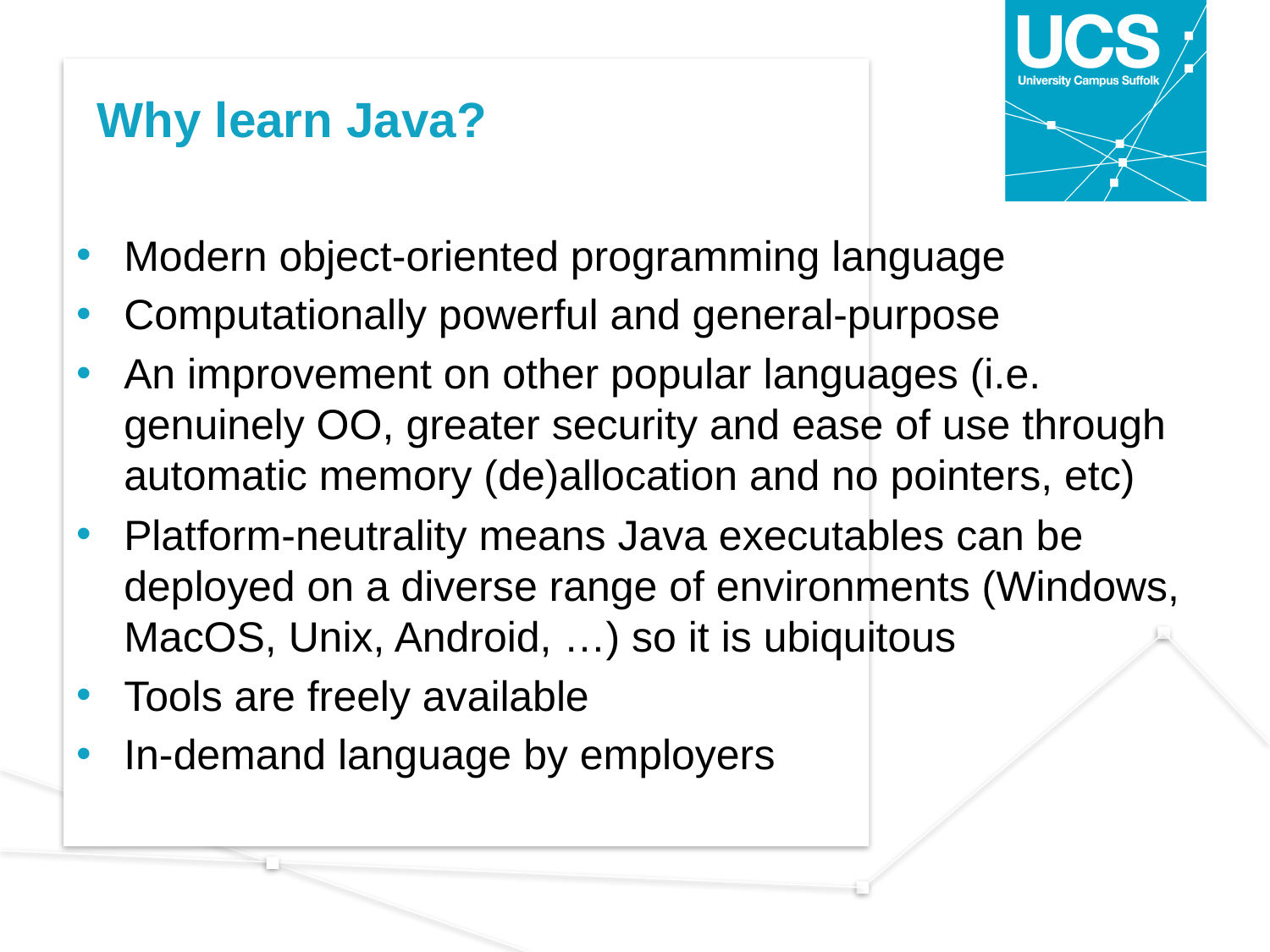

# Why learn Java?
Modern object-oriented programming language
Computationally powerful and general-purpose
An improvement on other popular languages (i.e. genuinely OO, greater security and ease of use through automatic memory (de)allocation and no pointers, etc)
Platform-neutrality means Java executables can be deployed on a diverse range of environments (Windows, MacOS, Unix, Android, …) so it is ubiquitous
Tools are freely available
In-demand language by employers